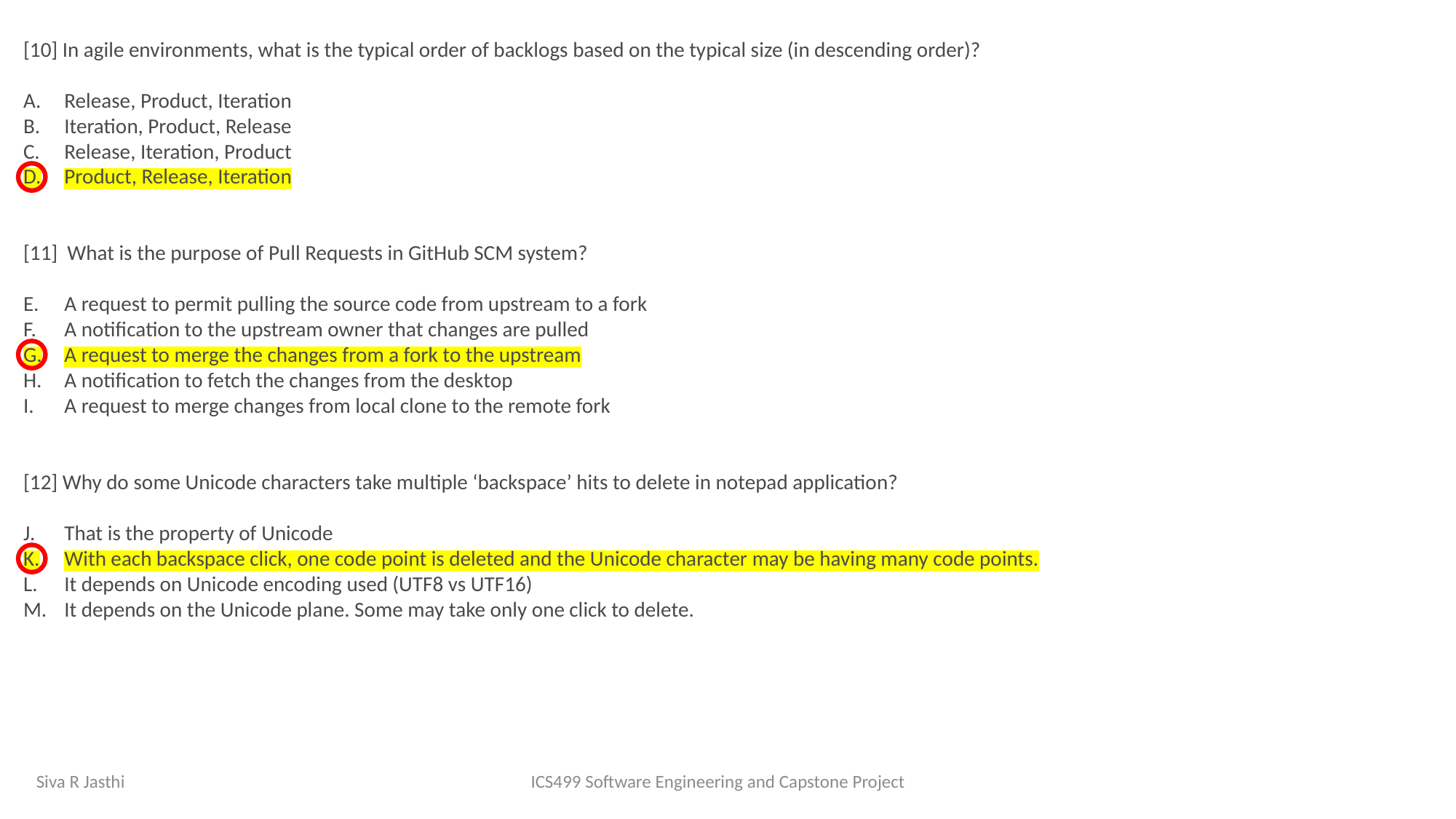

[10] In agile environments, what is the typical order of backlogs based on the typical size (in descending order)?

Release, Product, Iteration
Iteration, Product, Release
Release, Iteration, Product
Product, Release, Iteration

[11]  What is the purpose of Pull Requests in GitHub SCM system?

A request to permit pulling the source code from upstream to a fork
A notification to the upstream owner that changes are pulled
A request to merge the changes from a fork to the upstream
A notification to fetch the changes from the desktop
A request to merge changes from local clone to the remote fork

[12] Why do some Unicode characters take multiple ‘backspace’ hits to delete in notepad application?

That is the property of Unicode
With each backspace click, one code point is deleted and the Unicode character may be having many code points.
It depends on Unicode encoding used (UTF8 vs UTF16)
It depends on the Unicode plane. Some may take only one click to delete.

Siva R Jasthi                                                                                                 ICS499 Software Engineering and Capstone Project